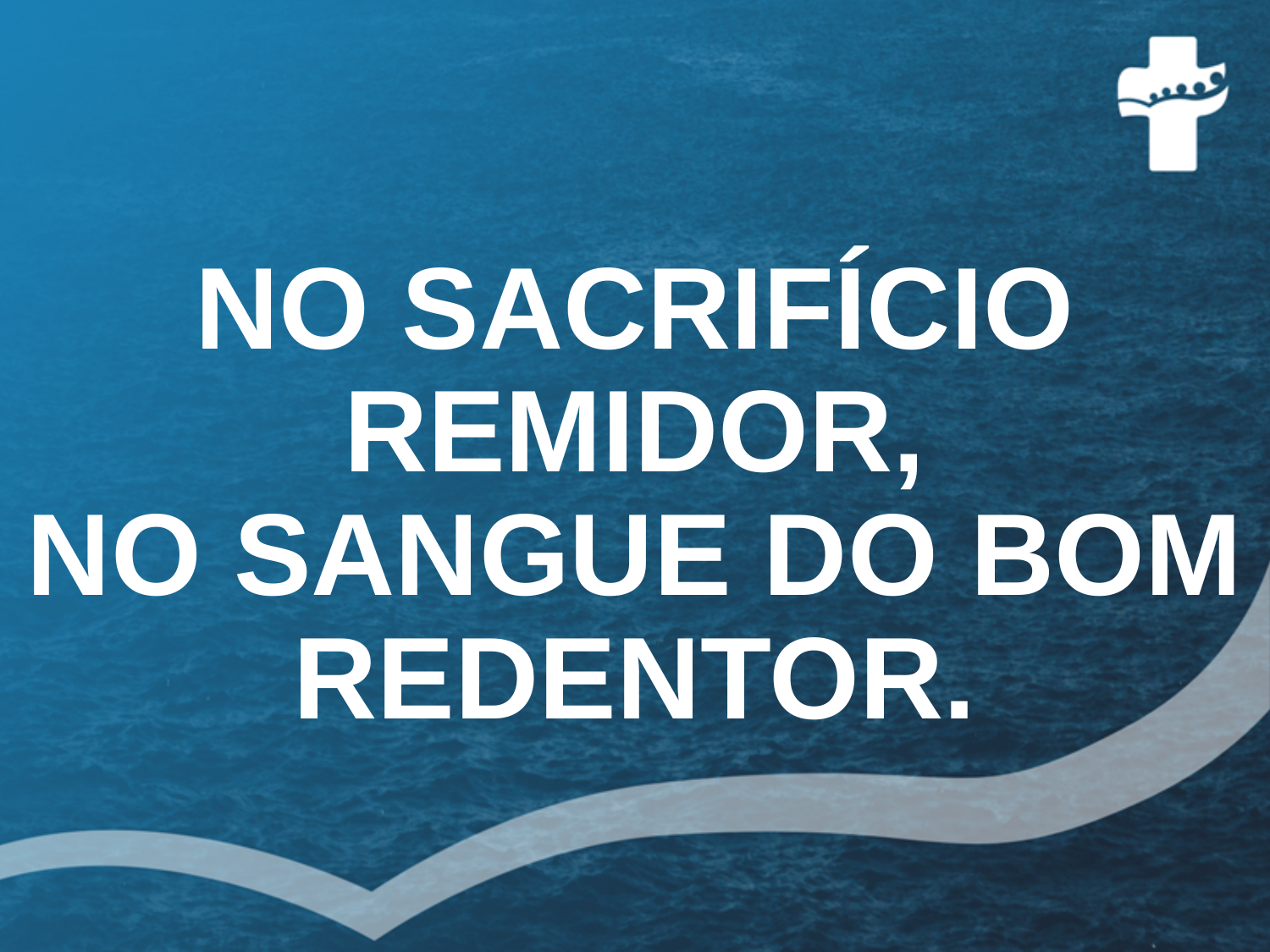

# NO SACRIFÍCIO REMIDOR, NO SANGUE DO BOM REDENTOR.